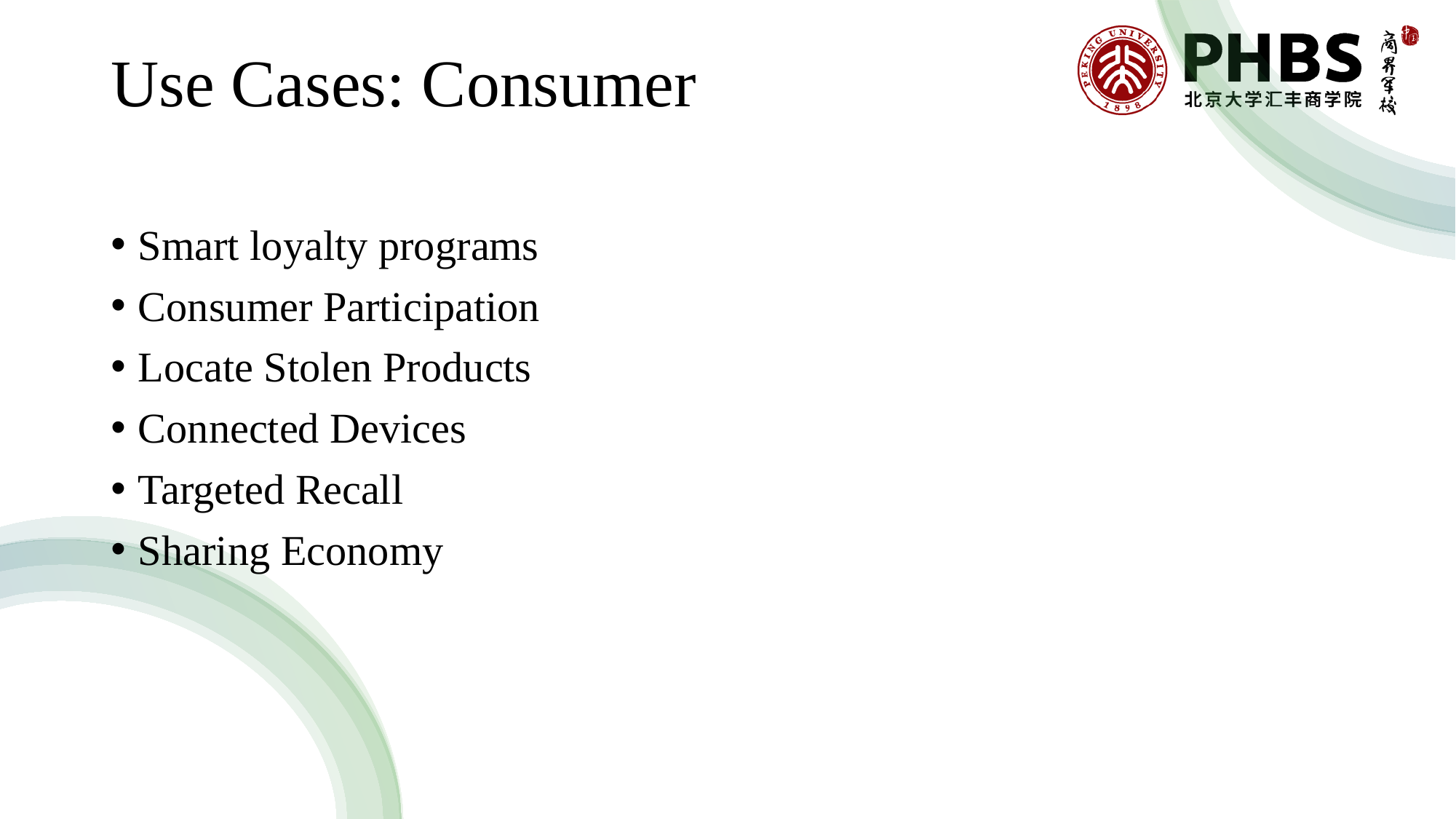

# Use Cases: Consumer
Smart loyalty programs
Consumer Participation
Locate Stolen Products
Connected Devices
Targeted Recall
Sharing Economy